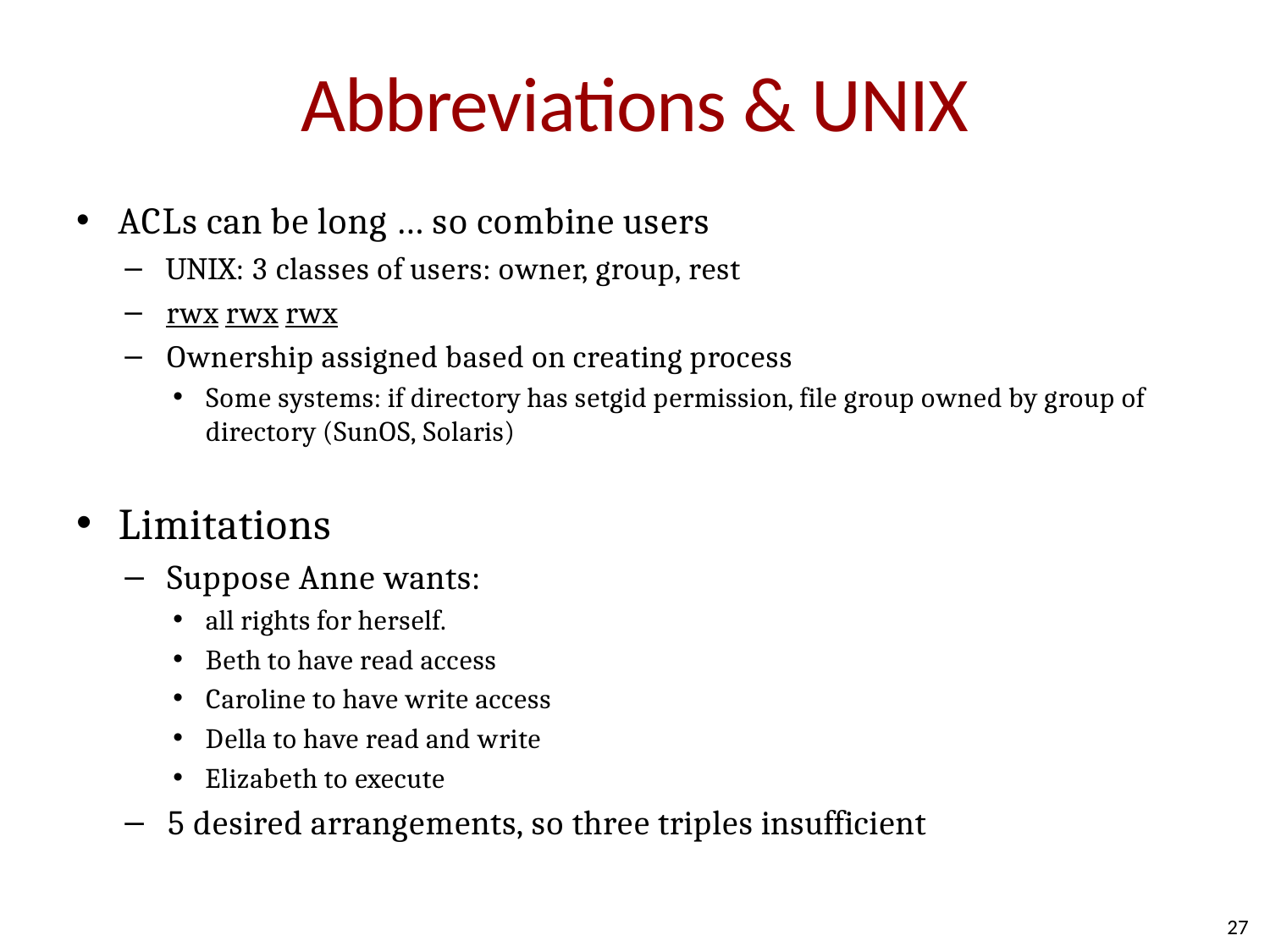

# Abbreviations & UNIX
ACLs can be long … so combine users
UNIX: 3 classes of users: owner, group, rest
rwx rwx rwx
Ownership assigned based on creating process
Some systems: if directory has setgid permission, file group owned by group of directory (SunOS, Solaris)

Limitations
Suppose Anne wants:
all rights for herself.
Beth to have read access
Caroline to have write access
Della to have read and write
Elizabeth to execute
5 desired arrangements, so three triples insufficient
27